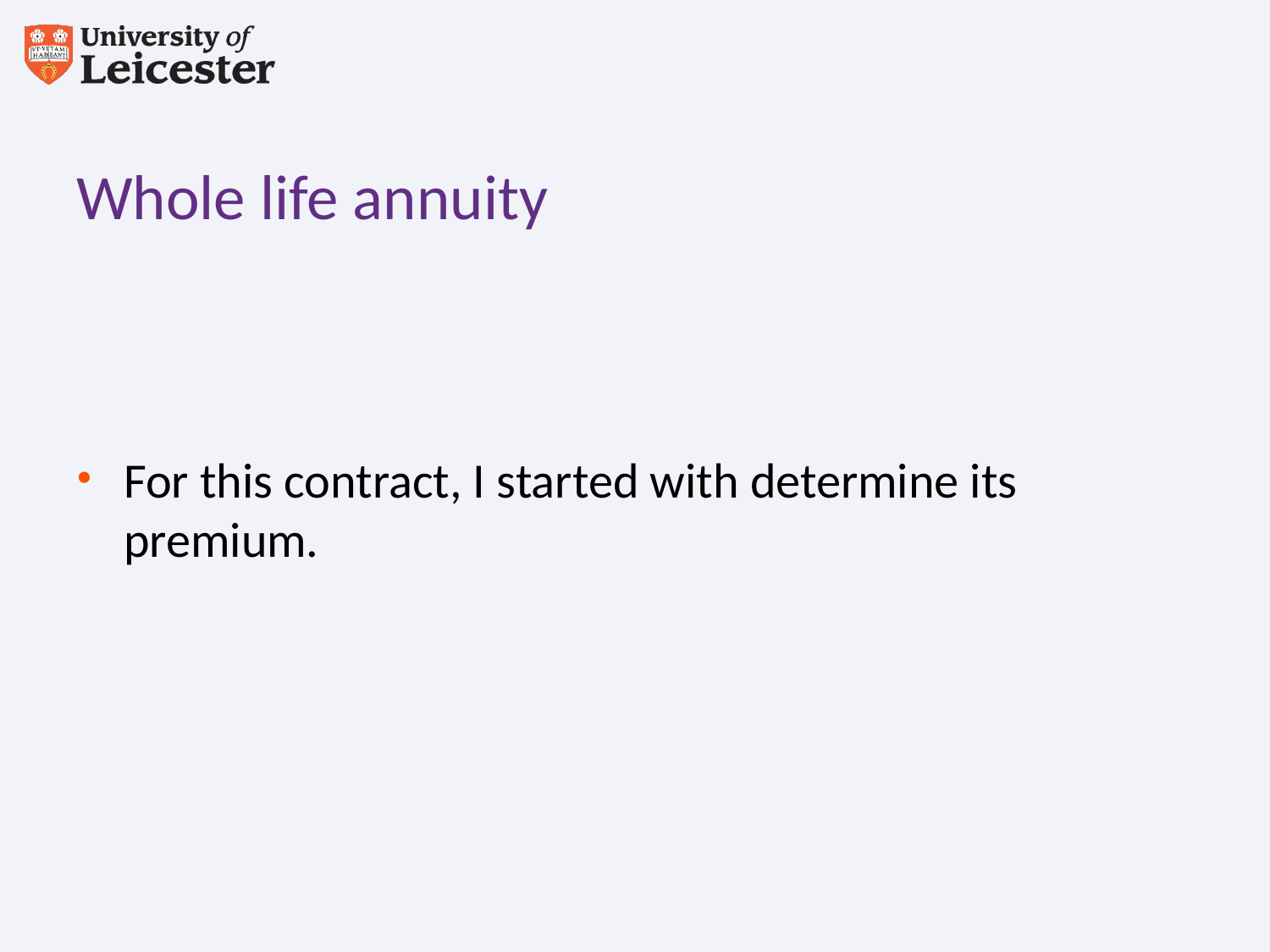

# Whole life annuity

For this contract, I started with determine its premium.